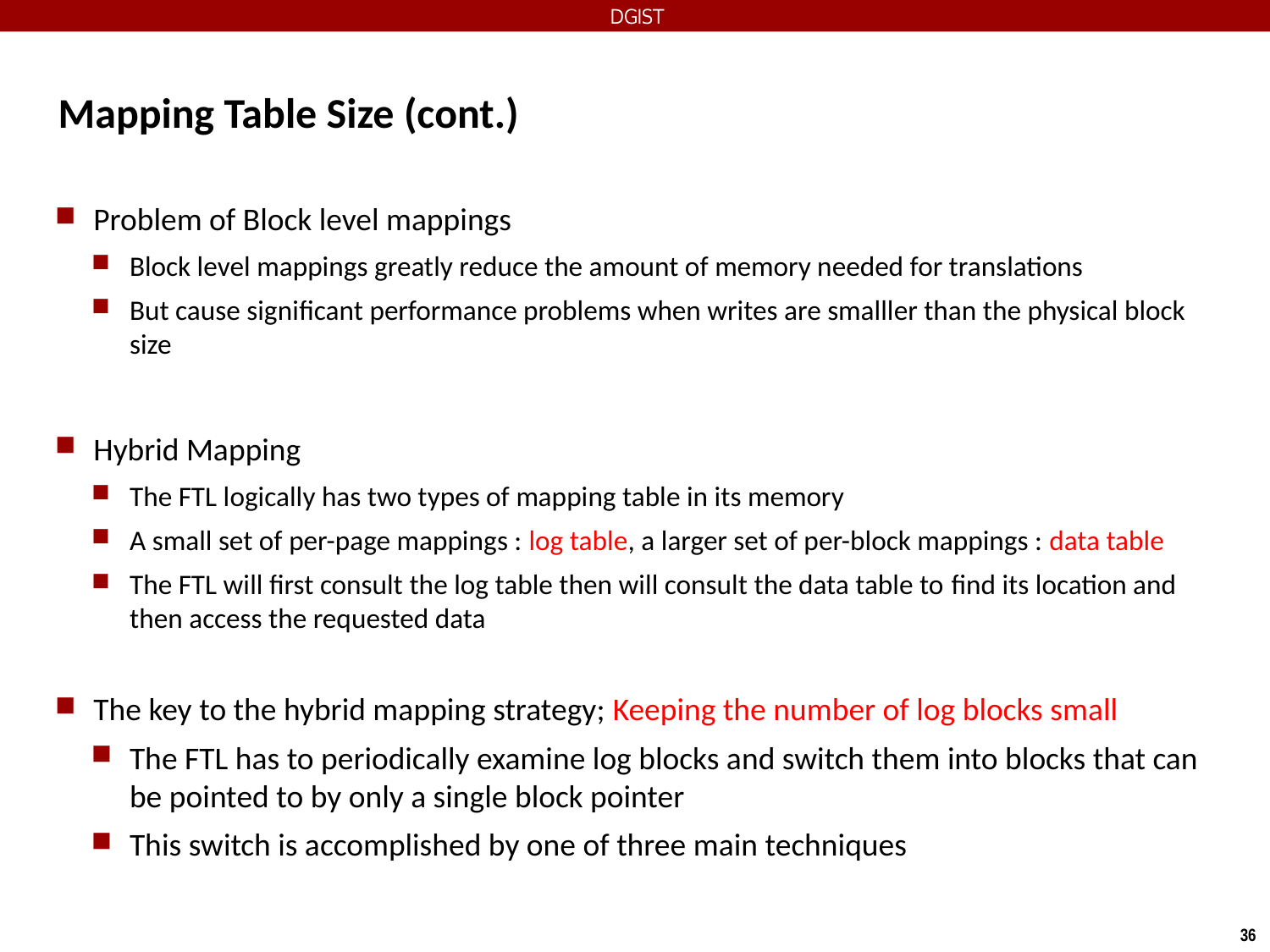

DGIST
# Mapping Table Size (cont.)
Problem of Block level mappings
Block level mappings greatly reduce the amount of memory needed for translations
But cause significant performance problems when writes are smalller than the physical block size

Hybrid Mapping
The FTL logically has two types of mapping table in its memory
A small set of per-page mappings : log table, a larger set of per-block mappings : data table
The FTL will ﬁrst consult the log table then will consult the data table to find its location and then access the requested data

The key to the hybrid mapping strategy; Keeping the number of log blocks small
The FTL has to periodically examine log blocks and switch them into blocks that can be pointed to by only a single block pointer
This switch is accomplished by one of three main techniques